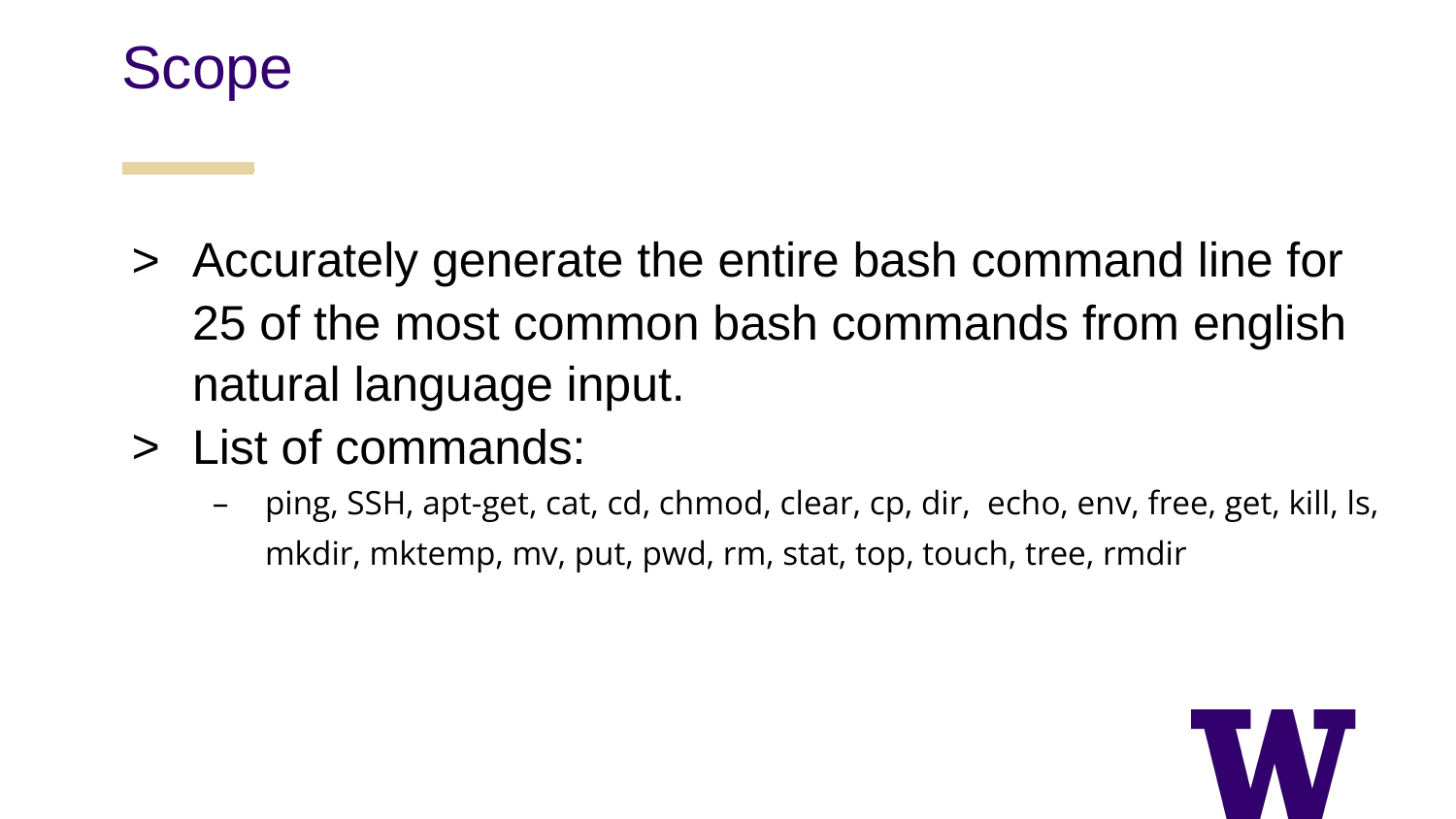

Scope
Accurately generate the entire bash command line for 25 of the most common bash commands from english natural language input.
List of commands:
ping, SSH, apt-get, cat, cd, chmod, clear, cp, dir,  echo, env, free, get, kill, ls, mkdir, mktemp, mv, put, pwd, rm, stat, top, touch, tree, rmdir